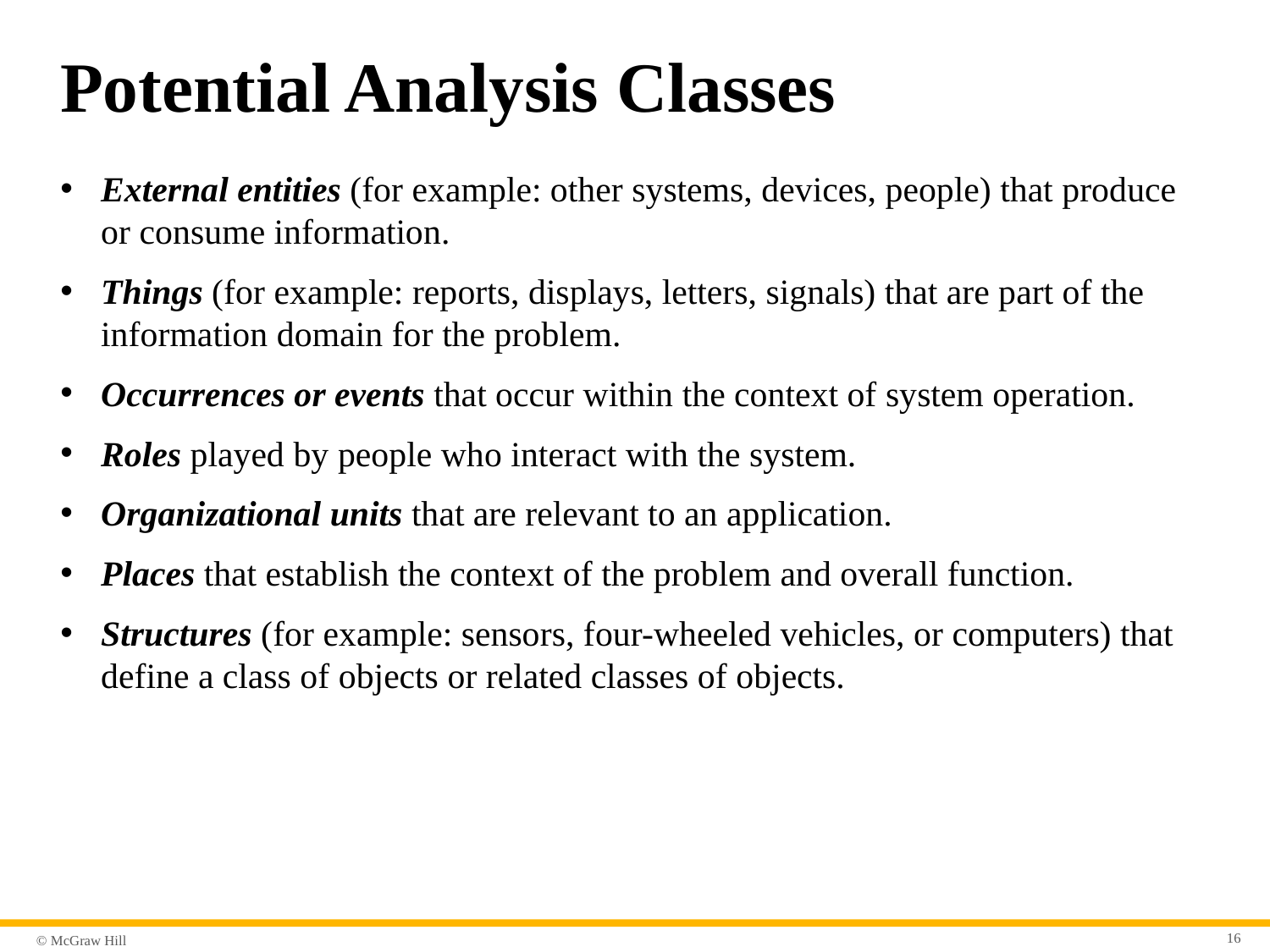

# Potential Analysis Classes
External entities (for example: other systems, devices, people) that produce or consume information.
Things (for example: reports, displays, letters, signals) that are part of the information domain for the problem.
Occurrences or events that occur within the context of system operation.
Roles played by people who interact with the system.
Organizational units that are relevant to an application.
Places that establish the context of the problem and overall function.
Structures (for example: sensors, four-wheeled vehicles, or computers) that define a class of objects or related classes of objects.
16